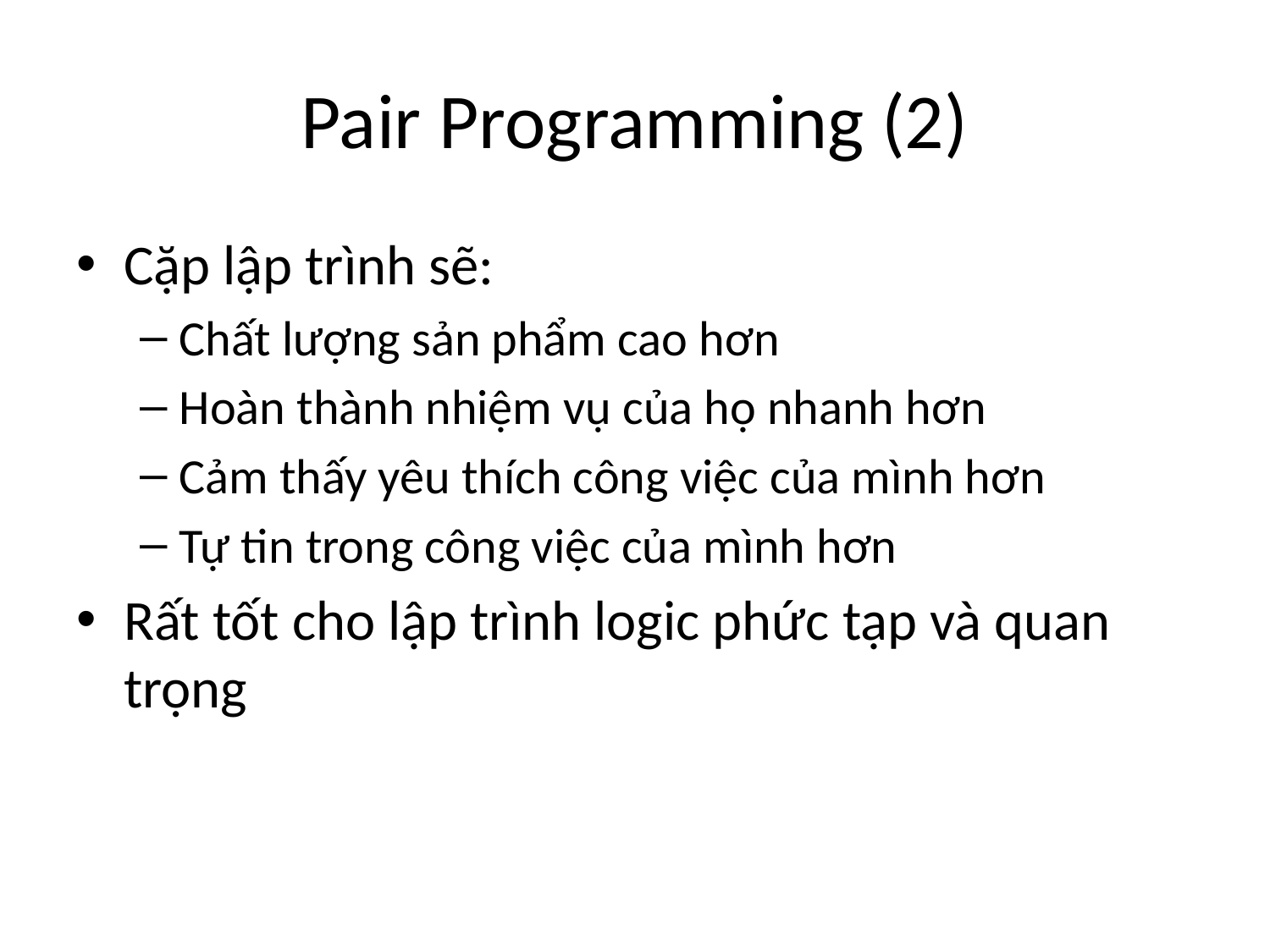

# Pair Programming (2)
Cặp lập trình sẽ:
Chất lượng sản phẩm cao hơn
Hoàn thành nhiệm vụ của họ nhanh hơn
Cảm thấy yêu thích công việc của mình hơn
Tự tin trong công việc của mình hơn
Rất tốt cho lập trình logic phức tạp và quan trọng